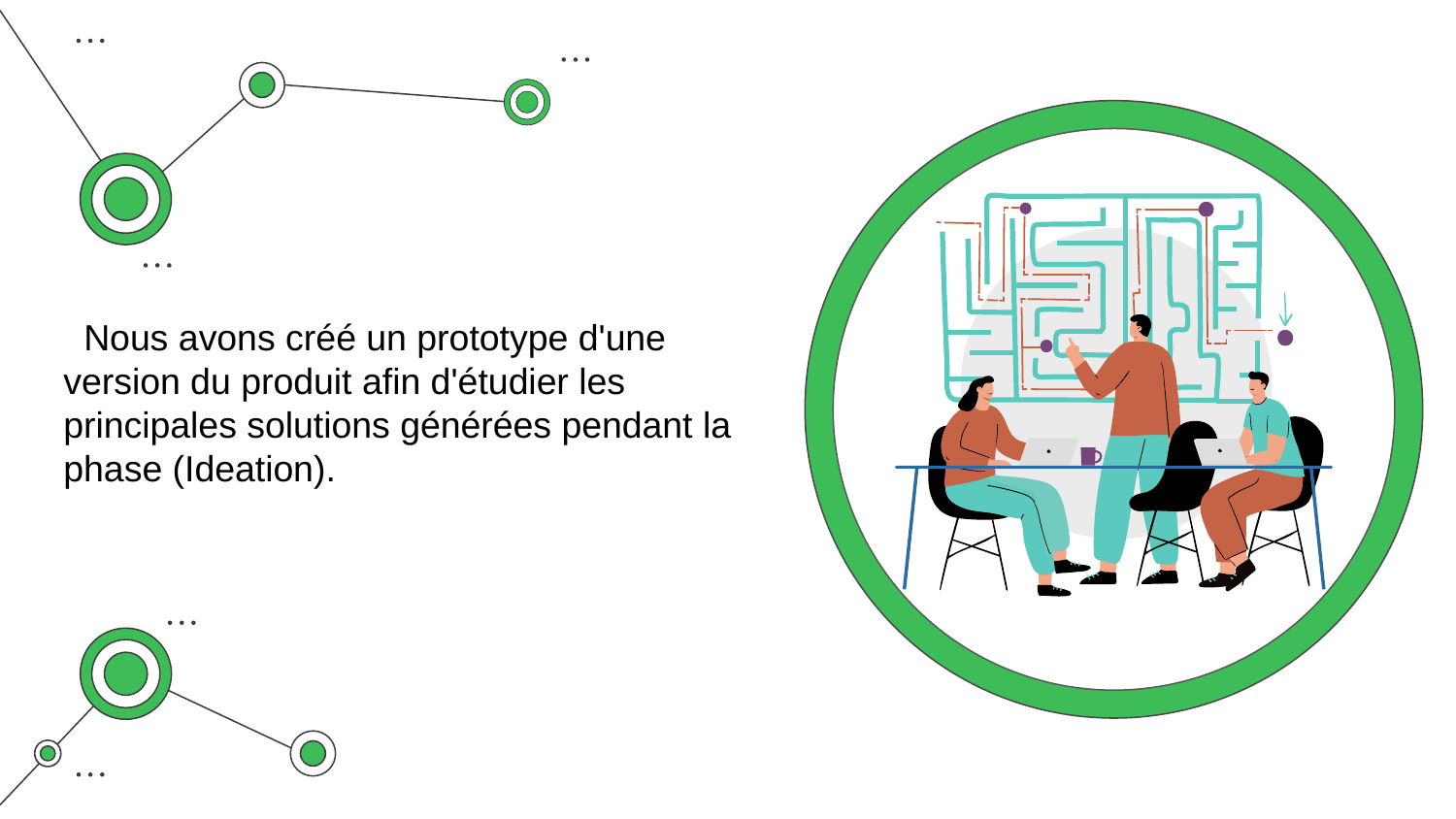

Nous avons créé un prototype d'une version du produit afin d'étudier les principales solutions générées pendant la phase (Ideation).